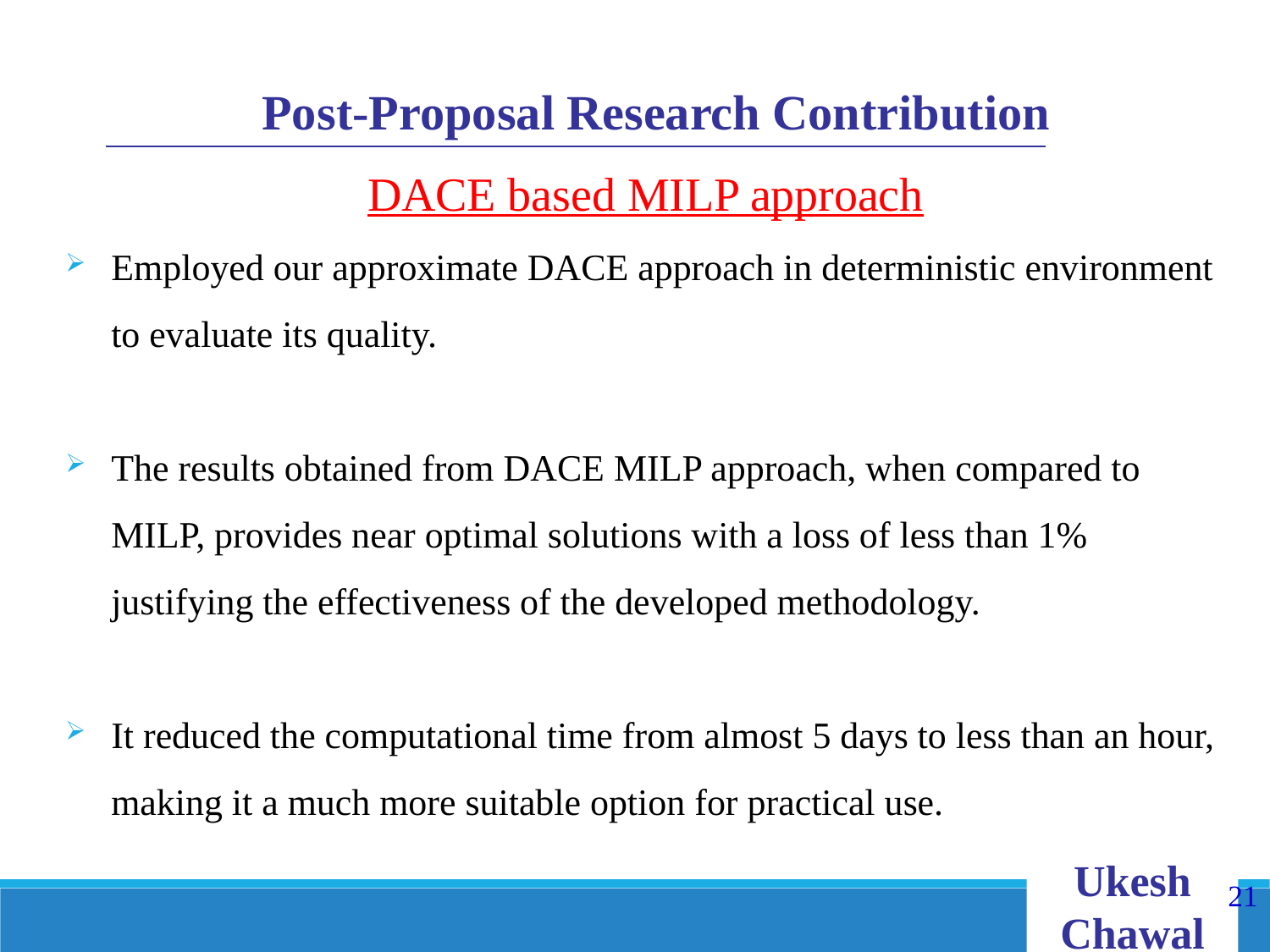

Post-Proposal Research Contribution
DACE based MILP approach
Employed our approximate DACE approach in deterministic environment to evaluate its quality.

The results obtained from DACE MILP approach, when compared to MILP, provides near optimal solutions with a loss of less than 1% justifying the effectiveness of the developed methodology.

It reduced the computational time from almost 5 days to less than an hour, making it a much more suitable option for practical use.

Ukesh Chawal
21